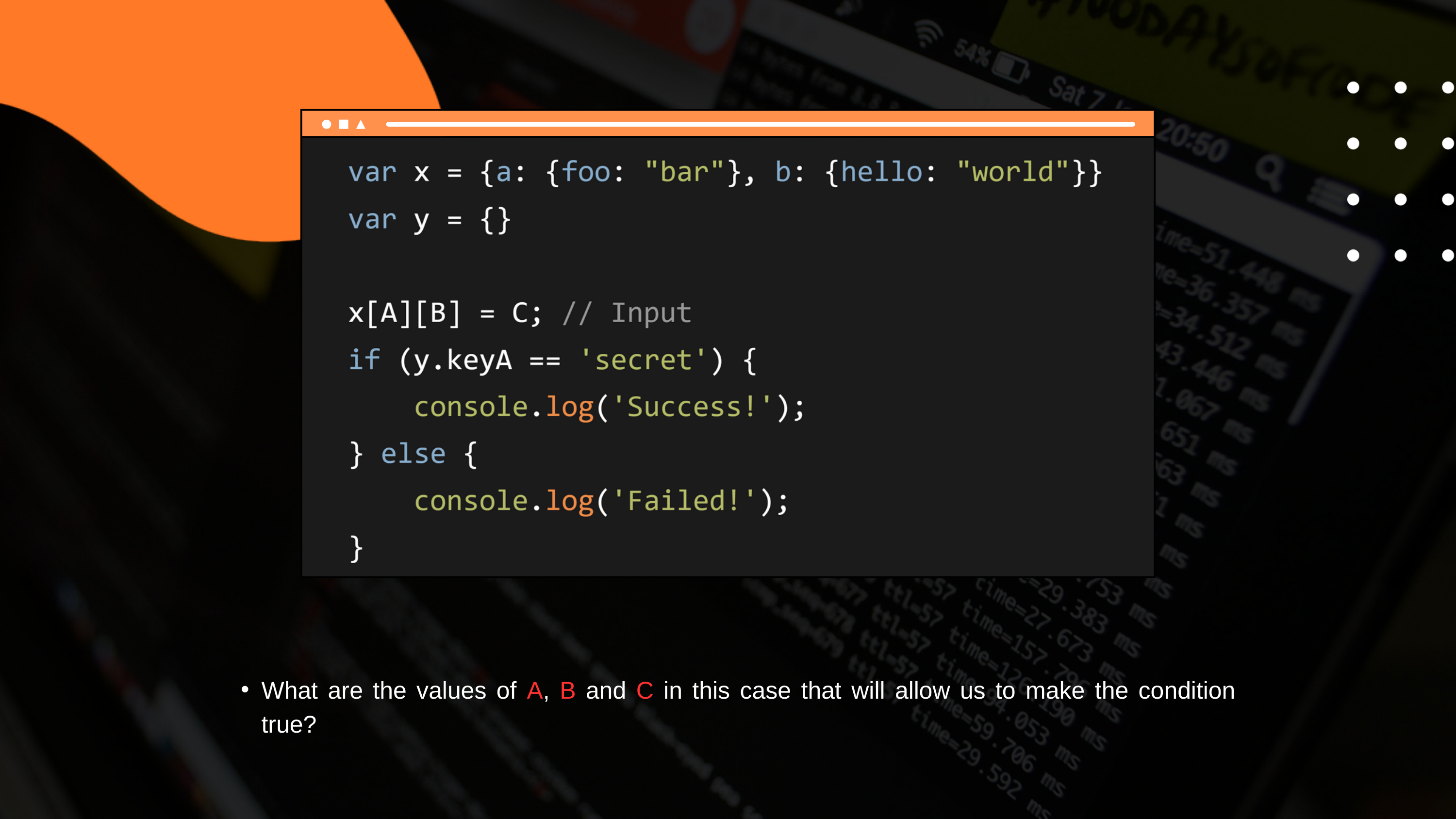

What are the values of A, B and C in this case that will allow us to make the condition true?